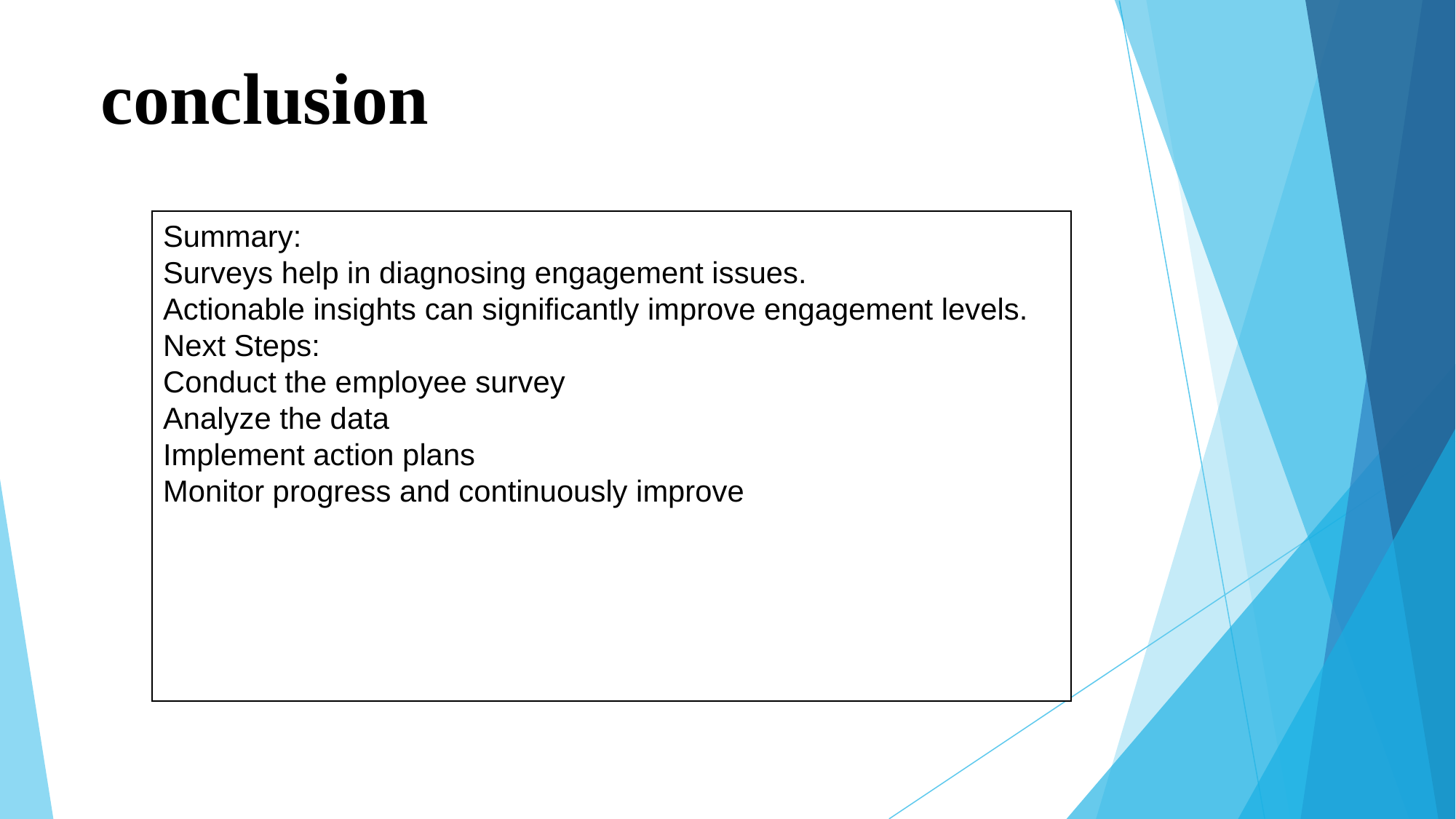

# conclusion
Summary:
Surveys help in diagnosing engagement issues.
Actionable insights can significantly improve engagement levels.
Next Steps:
Conduct the employee survey
Analyze the data
Implement action plans
Monitor progress and continuously improve